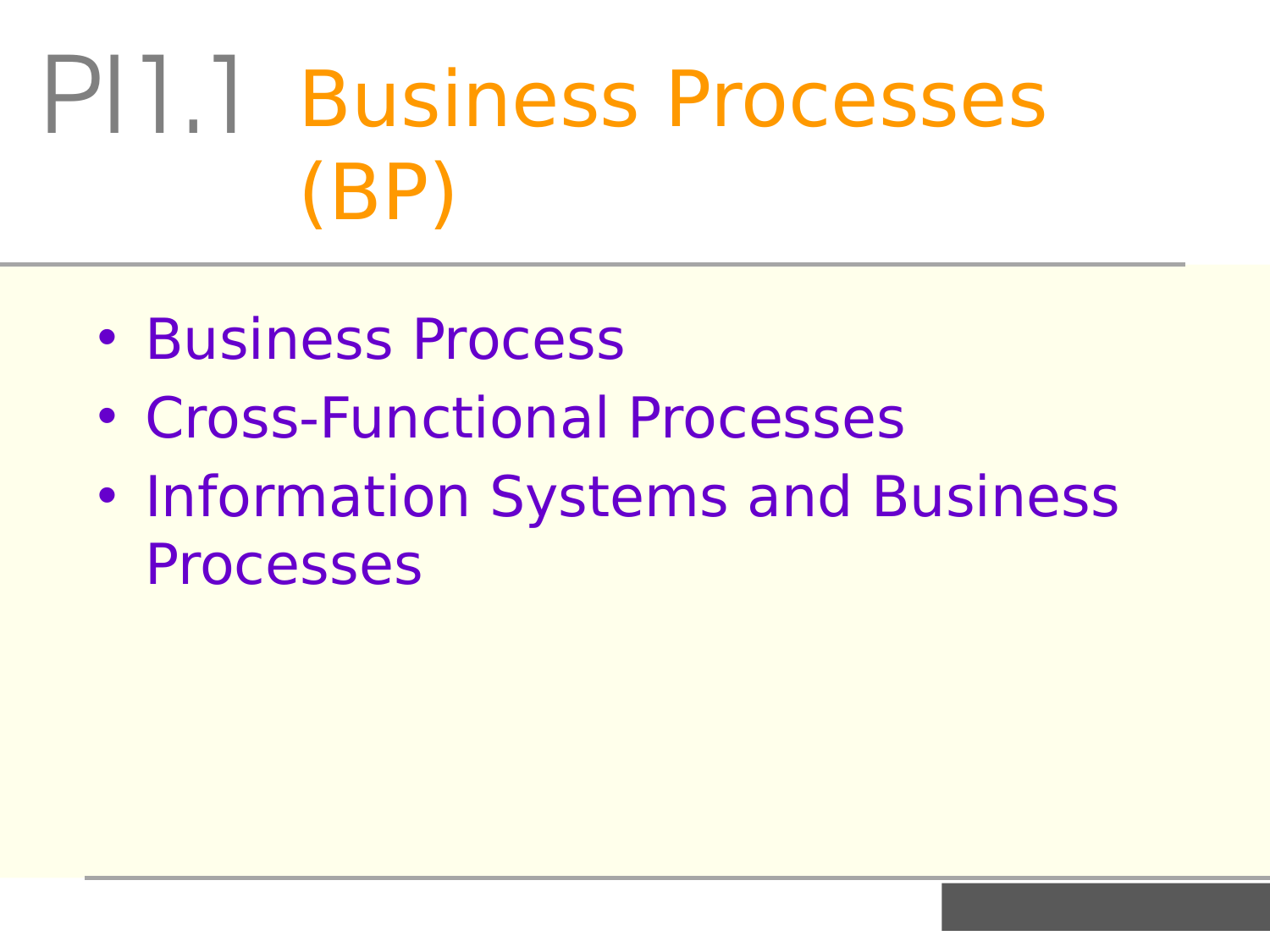

PI1.1
Business Processes (BP)
Business Process
Cross-Functional Processes
Information Systems and Business Processes